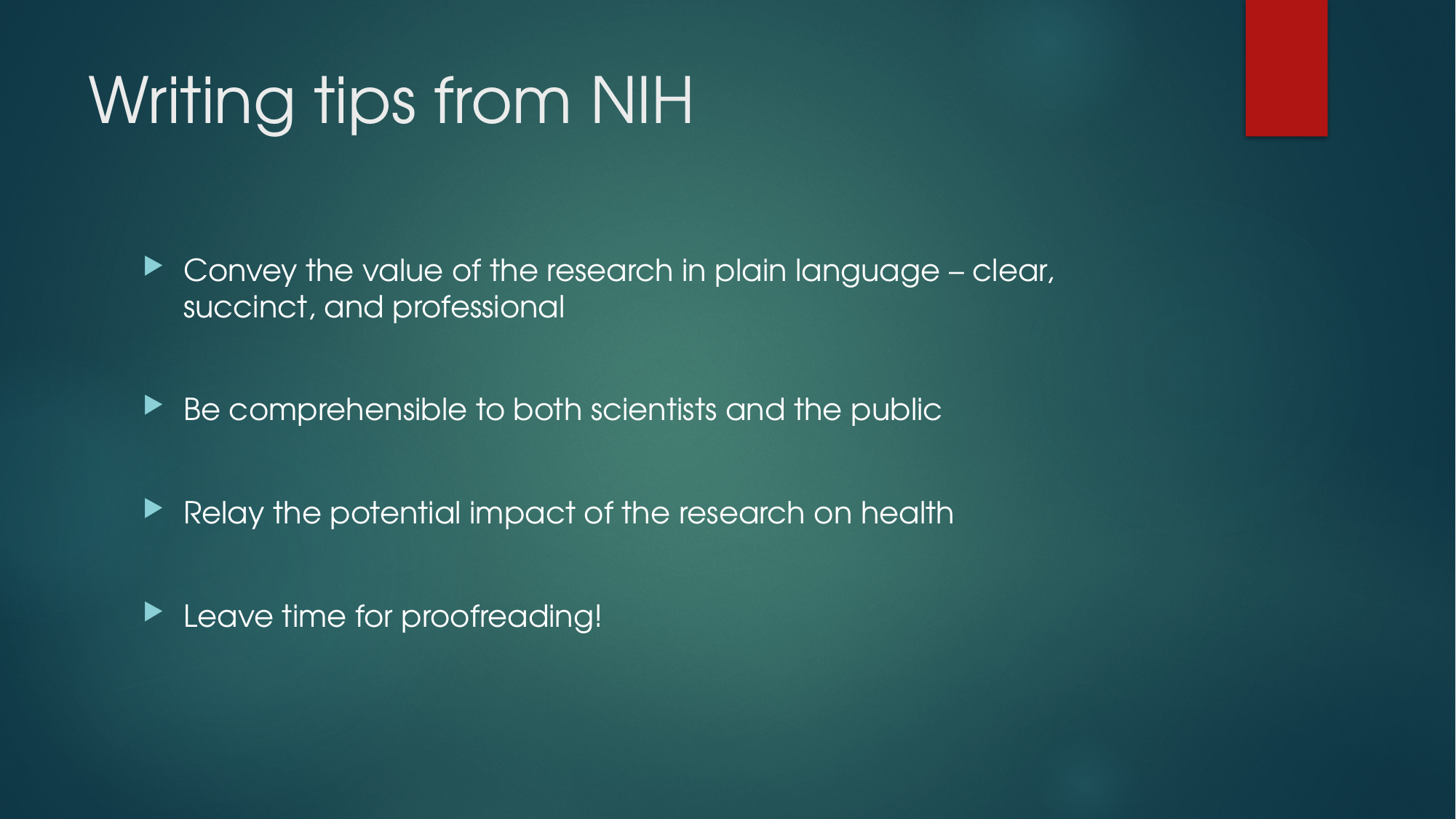

# Writing tips from NIH
Convey the value of the research in plain language – clear, succinct, and professional

Be comprehensible to both scientists and the public

Relay the potential impact of the research on health

Leave time for proofreading!